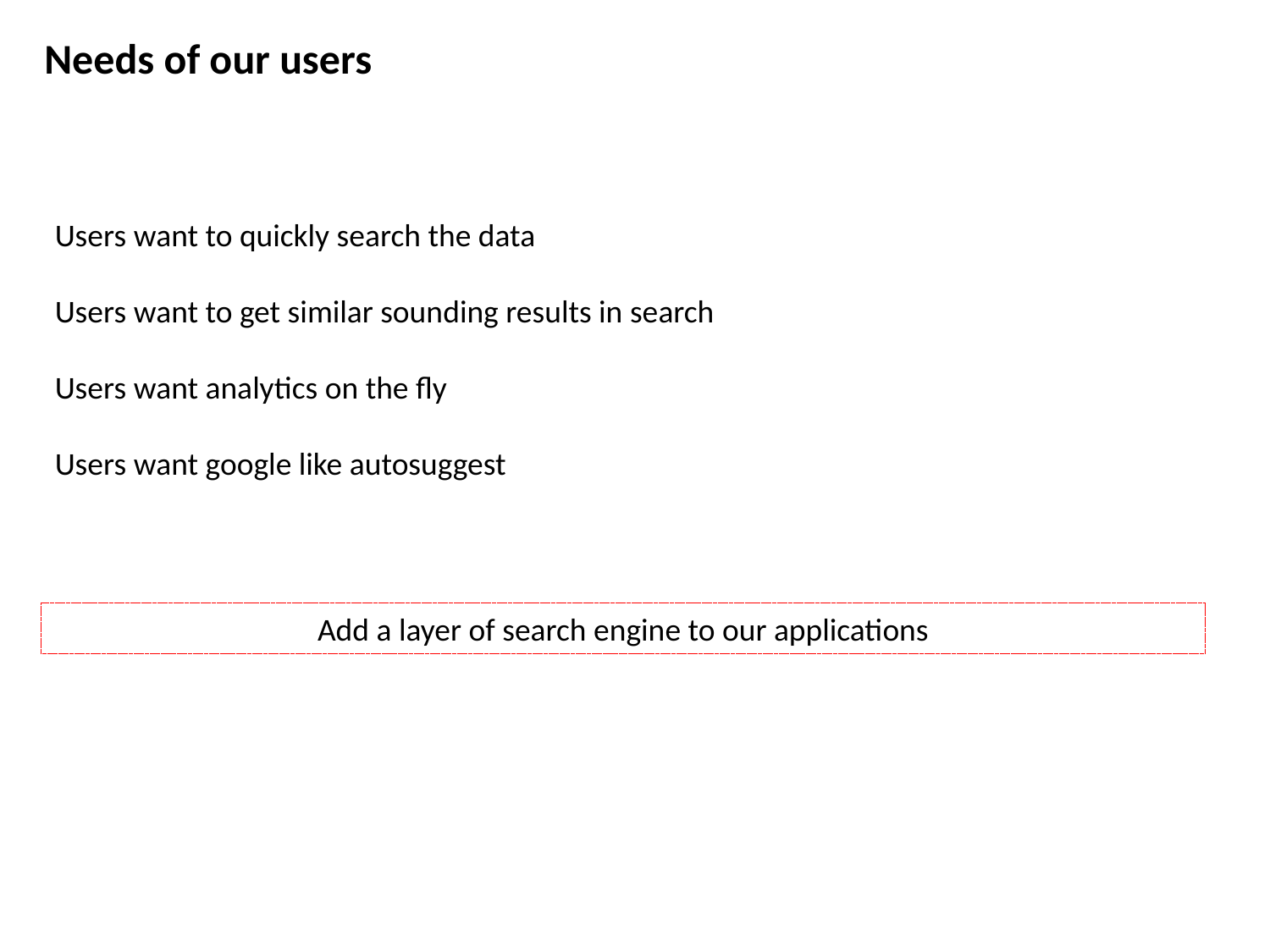

Needs of our users
Users want to quickly search the data

Users want to get similar sounding results in search

Users want analytics on the fly

Users want google like autosuggest
Add a layer of search engine to our applications